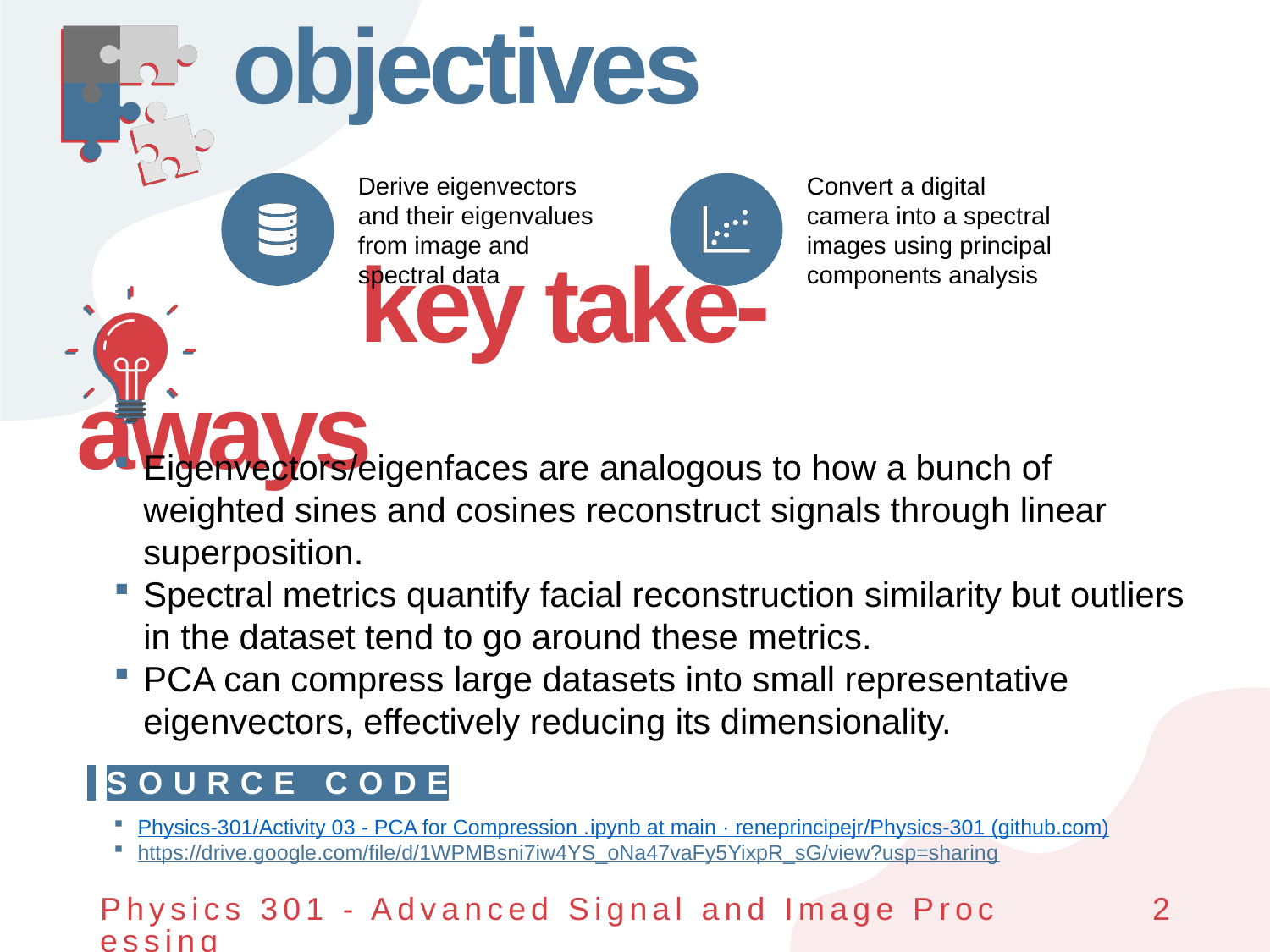

# objectives
Derive eigenvectors and their eigenvalues from image and spectral data
Convert a digital camera into a spectral images using principal components analysis
Eigenvectors/eigenfaces are analogous to how a bunch of weighted sines and cosines reconstruct signals through linear superposition.
Spectral metrics quantify facial reconstruction similarity but outliers in the dataset tend to go around these metrics.
PCA can compress large datasets into small representative eigenvectors, effectively reducing its dimensionality.
Physics-301/Activity 03 - PCA for Compression .ipynb at main · reneprincipejr/Physics-301 (github.com)
https://drive.google.com/file/d/1WPMBsni7iw4YS_oNa47vaFy5YixpR_sG/view?usp=sharing

Physics 301 - Advanced Signal and Image Processing
2